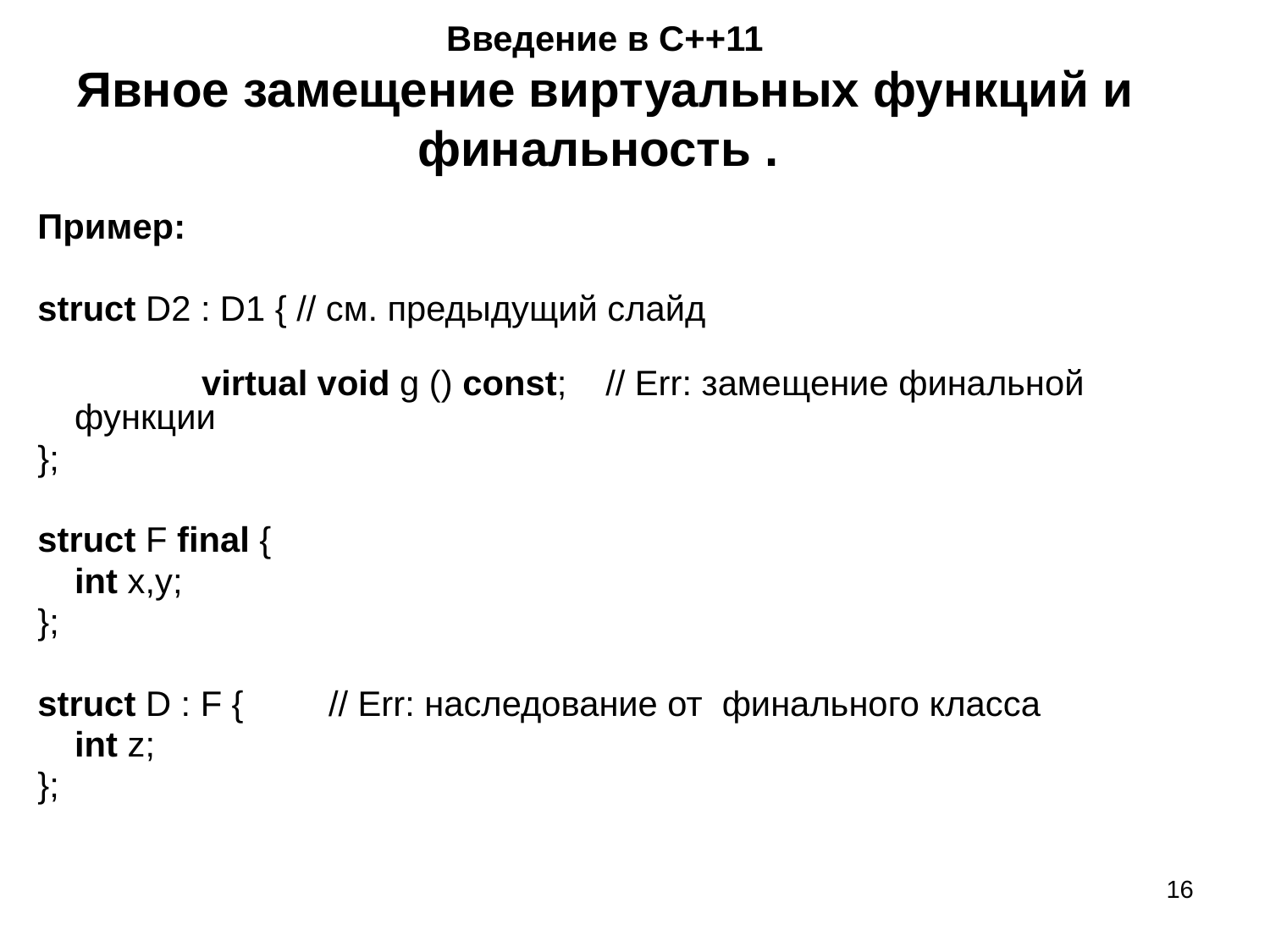

# Введение в С++11 Явное замещение виртуальных функций и финальность .
Пример:

struct D2 : D1 { // см. предыдущий слайд
	virtual void g () const;    // Err: замещение финальной функции
};

struct F final {
	int x,y;
};

struct D : F { 	// Err: наследование от  финального класса
	int z;
};
16